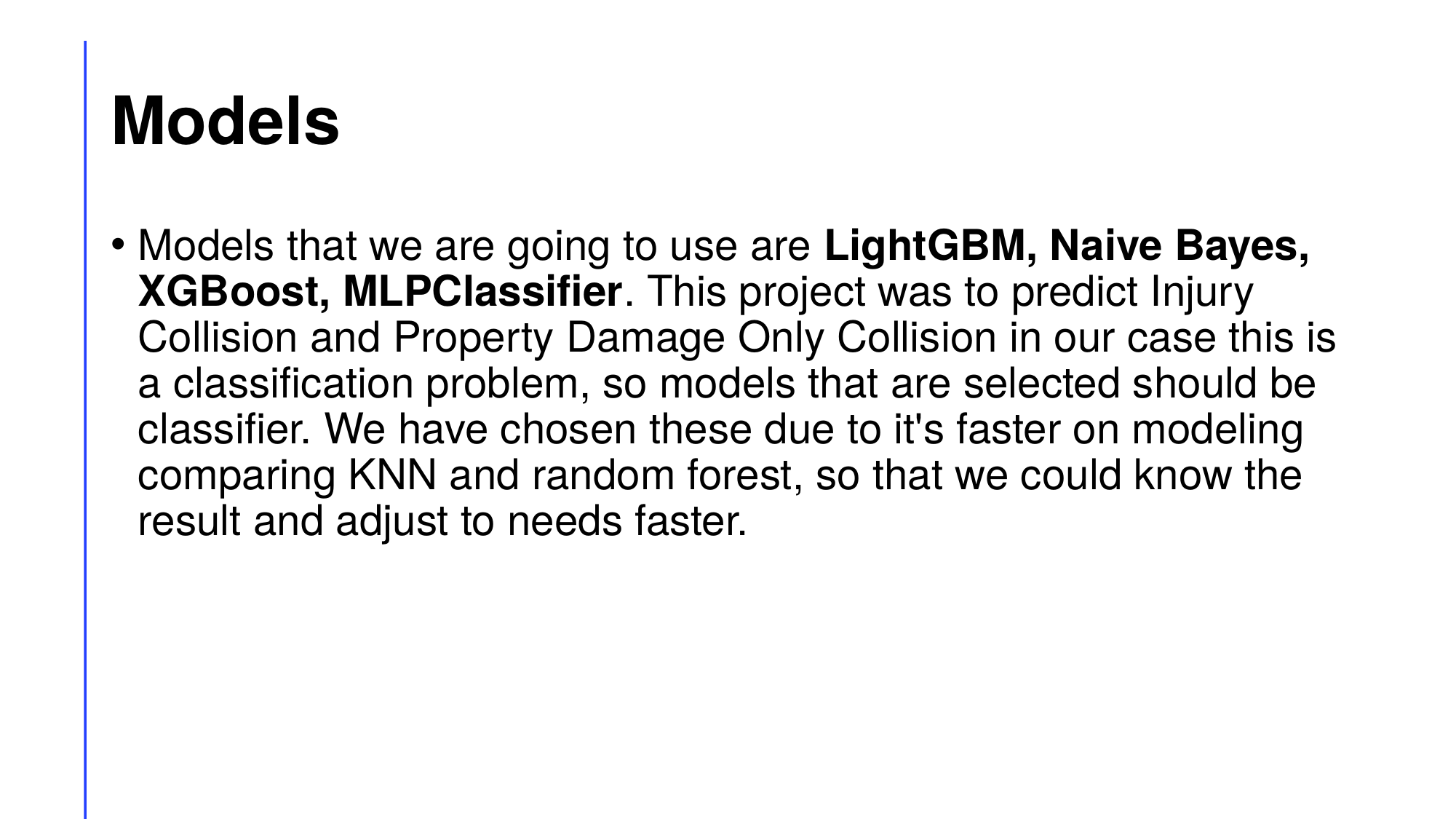

# Models
Models that we are going to use are LightGBM, Naive Bayes, XGBoost, MLPClassifier. This project was to predict Injury Collision and Property Damage Only Collision in our case this is a classification problem, so models that are selected should be classifier. We have chosen these due to it's faster on modeling comparing KNN and random forest, so that we could know the result and adjust to needs faster.